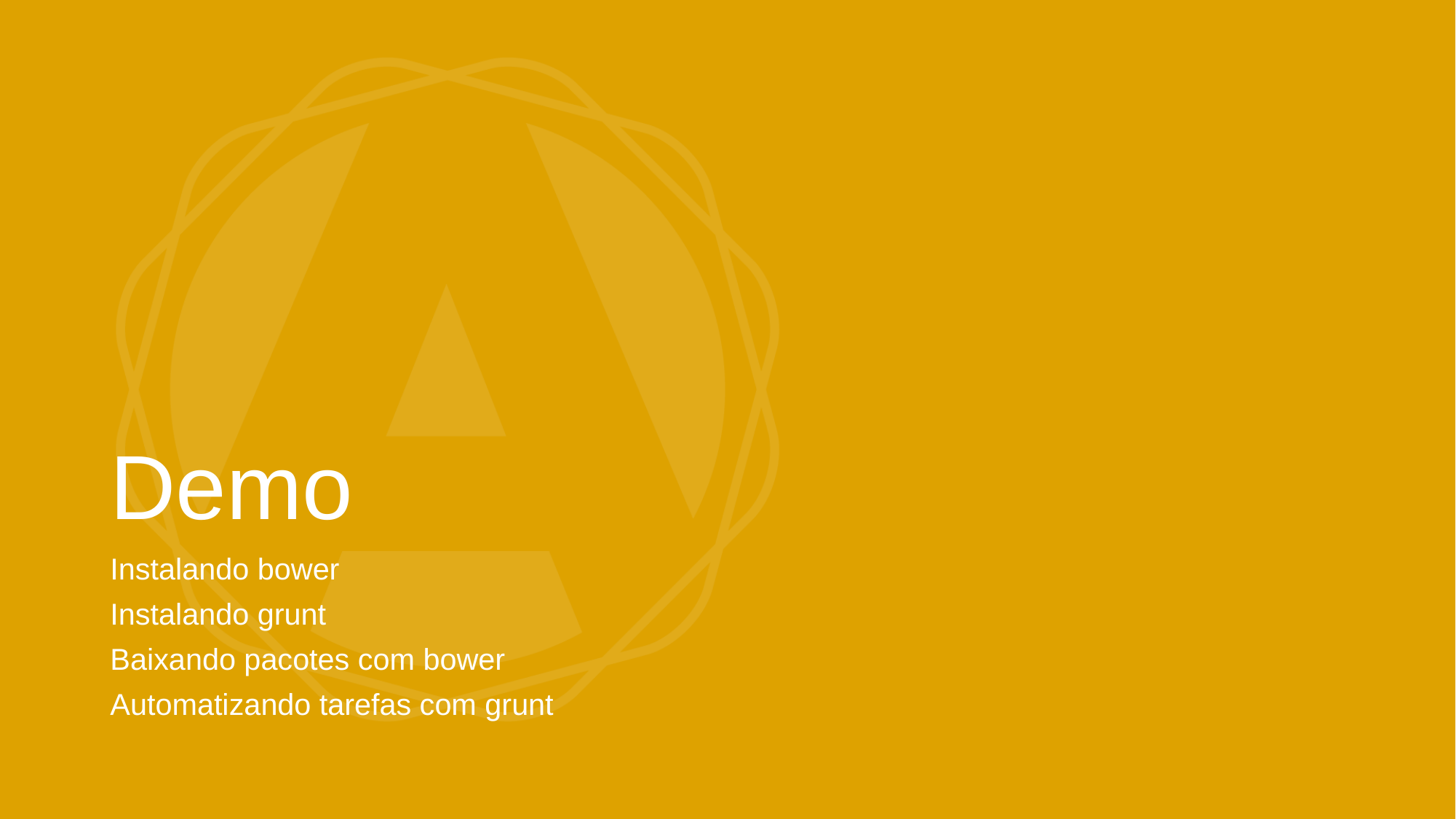

# Demo
Instalando bower
Instalando grunt
Baixando pacotes com bower
Automatizando tarefas com grunt